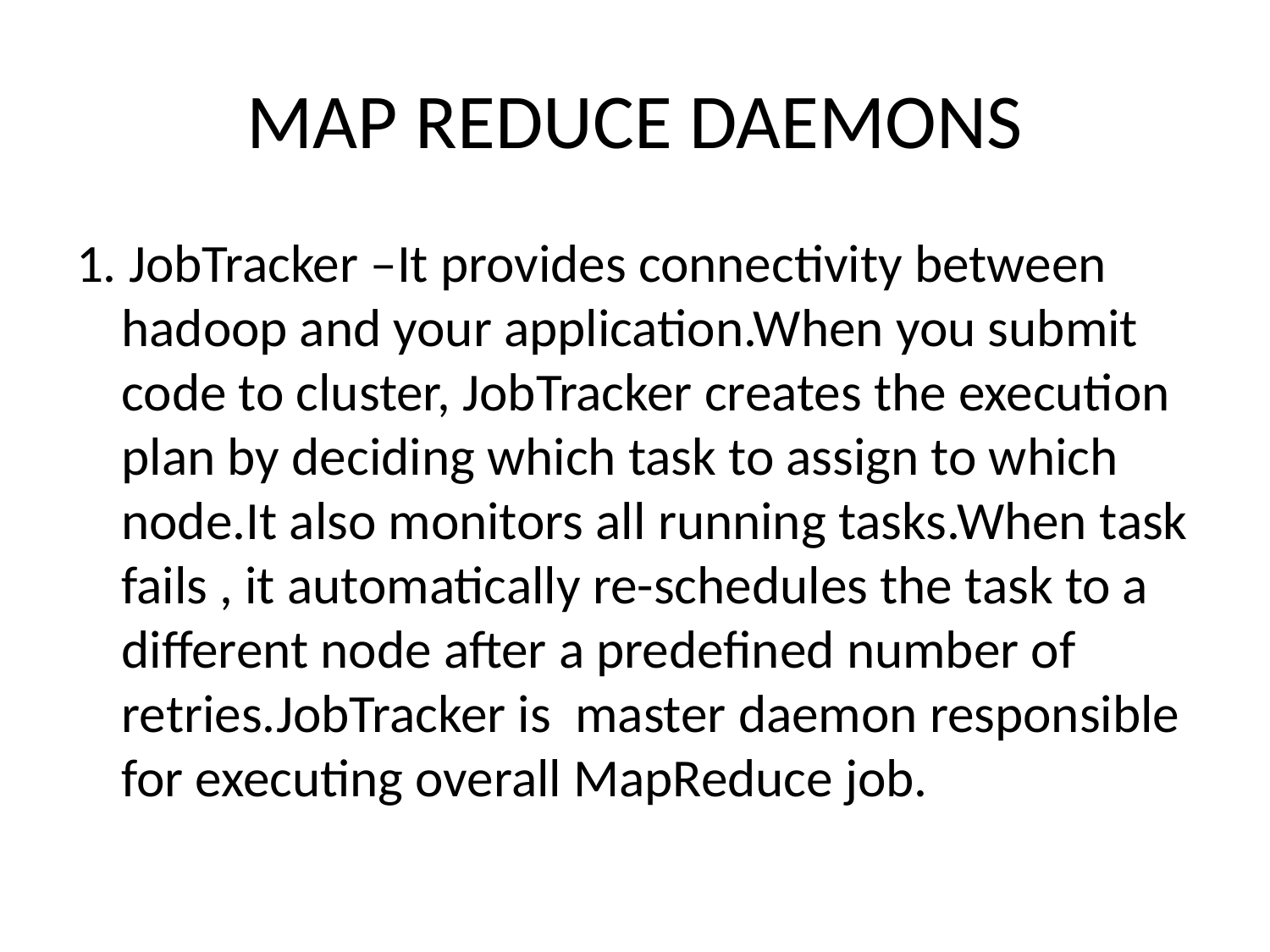

# MAP REDUCE DAEMONS
1. JobTracker –It provides connectivity between hadoop and your application.When you submit code to cluster, JobTracker creates the execution plan by deciding which task to assign to which node.It also monitors all running tasks.When task fails , it automatically re-schedules the task to a different node after a predefined number of retries.JobTracker is  master daemon responsible for executing overall MapReduce job.